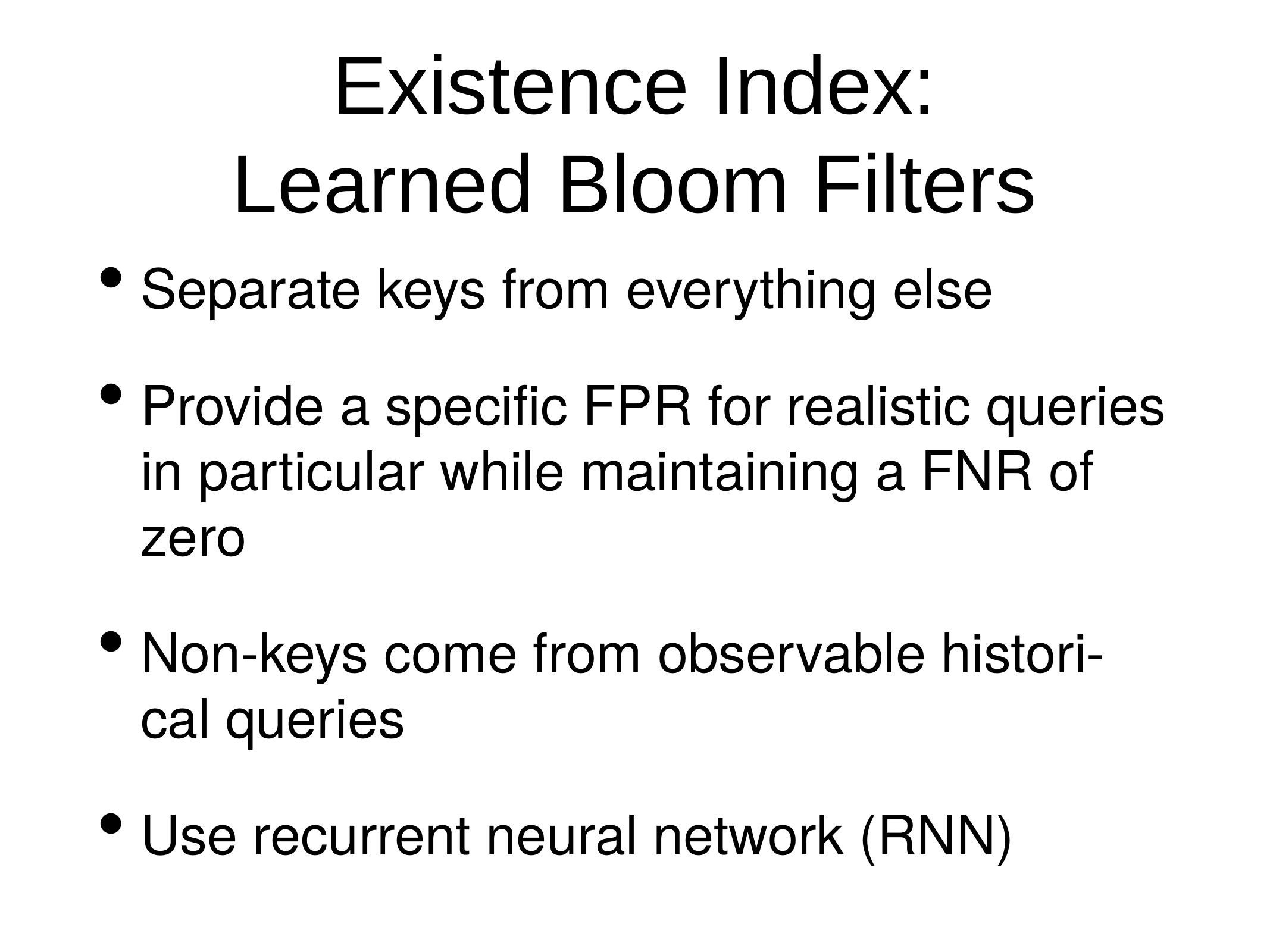

# Existence Index:
Learned Bloom Filters
Separate keys from everything else
Provide a specific FPR for realistic queries in particular while maintaining a FNR of zero
Non-keys come from observable histori- cal queries
Use recurrent neural network (RNN)